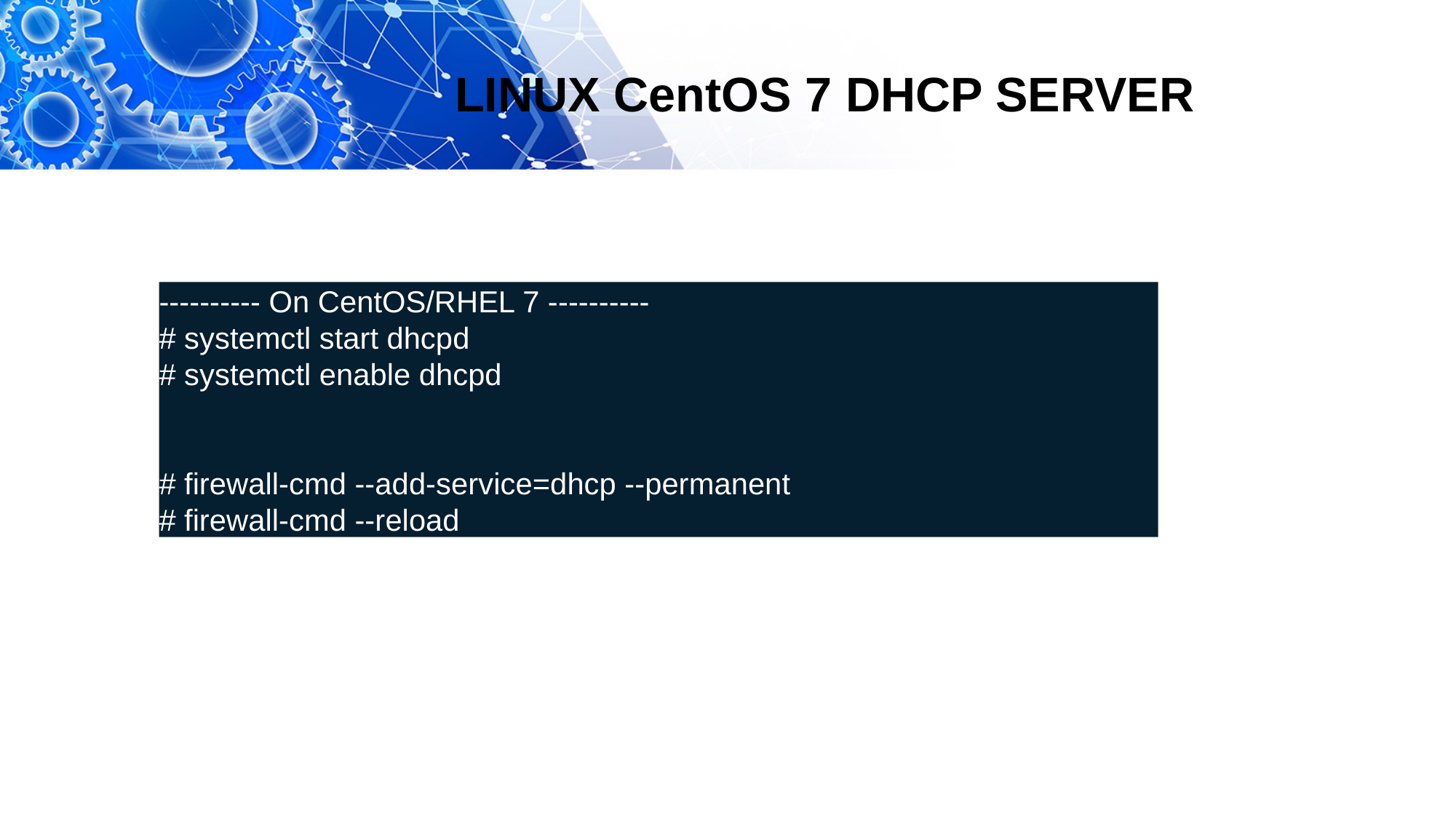

LINUX CentOS 7 DHCP SERVER
---------- On CentOS/RHEL 7 ----------
# systemctl start dhcpd
# systemctl enable dhcpd

# firewall-cmd --add-service=dhcp --permanent
# firewall-cmd --reload